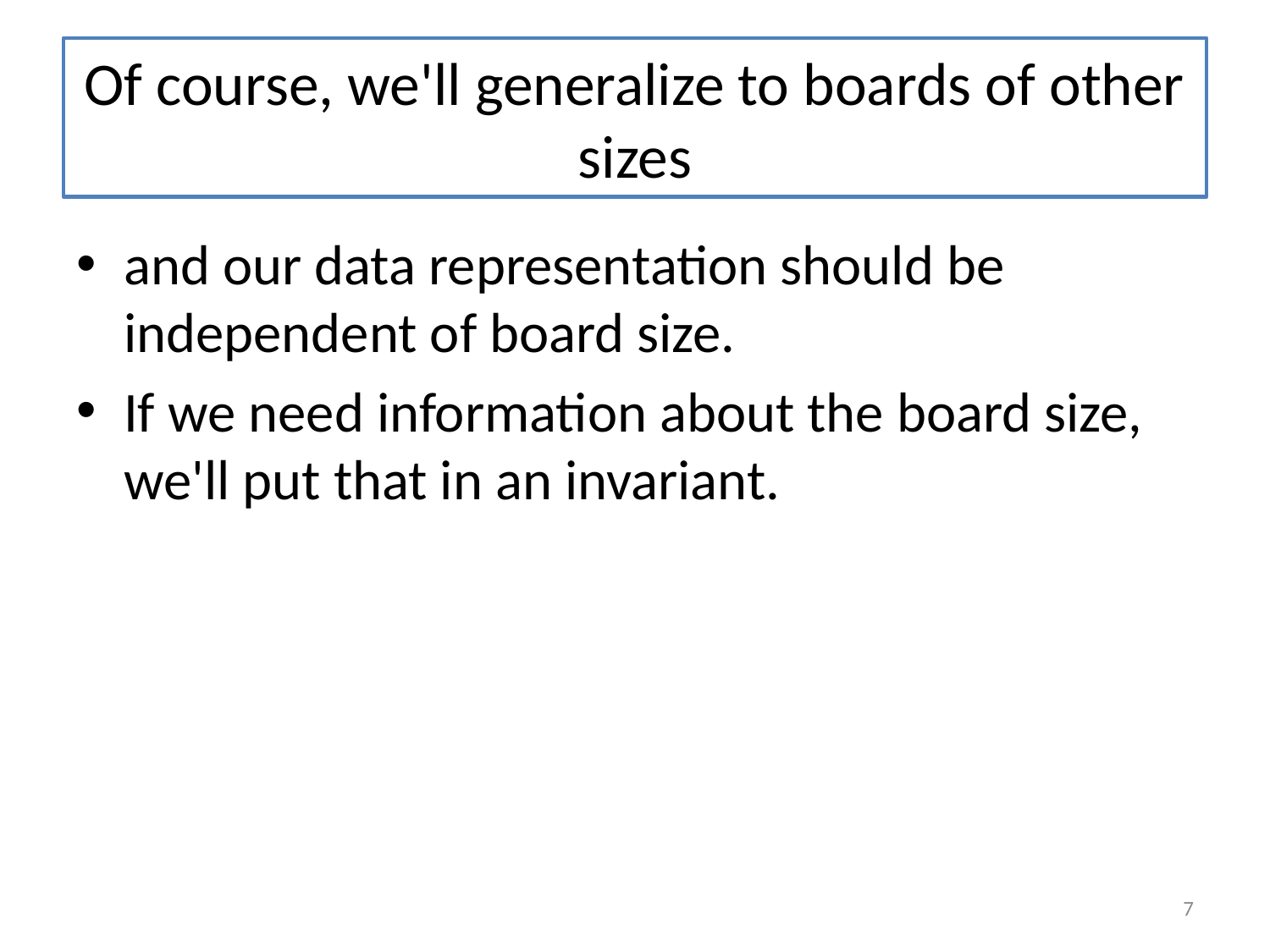

# Of course, we'll generalize to boards of other sizes
and our data representation should be independent of board size.
If we need information about the board size, we'll put that in an invariant.
7